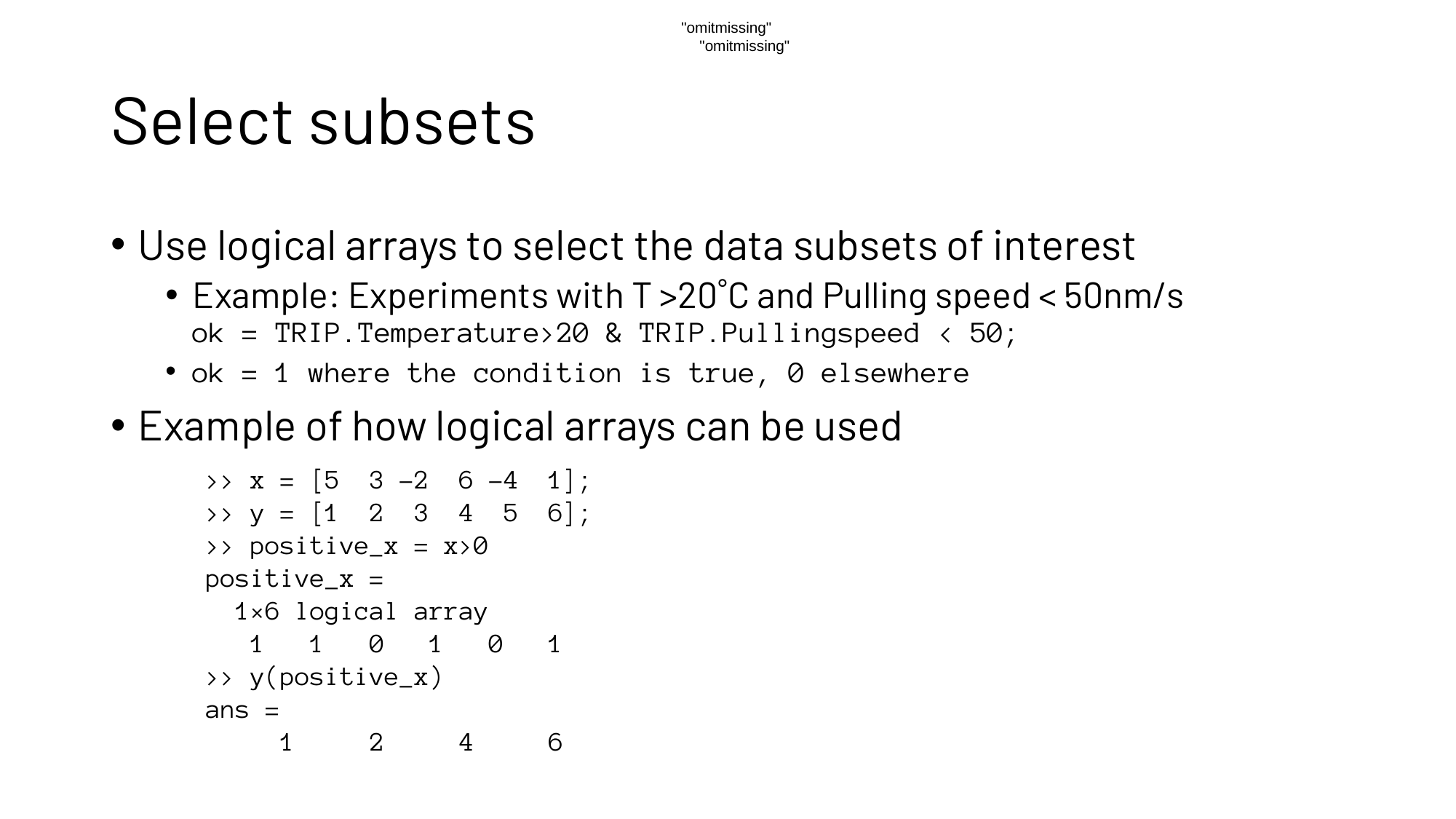

"omitmissing"
"omitmissing"
# Select subsets
Use logical arrays to select the data subsets of interest
Example: Experiments with T >20˚C and Pulling speed < 50nm/s
ok = TRIP.Temperature>20 & TRIP.Pullingspeed < 50;
ok = 1 where the condition is true, 0 elsewhere
Example of how logical arrays can be used

>> x = [5  3 -2  6 -4  1];
>> y = [1  2  3  4  5  6];
>> positive_x = x>0
positive_x =
  1×6 logical array
   1   1   0   1   0   1
>> y(positive_x)
ans =
     1     2     4     6